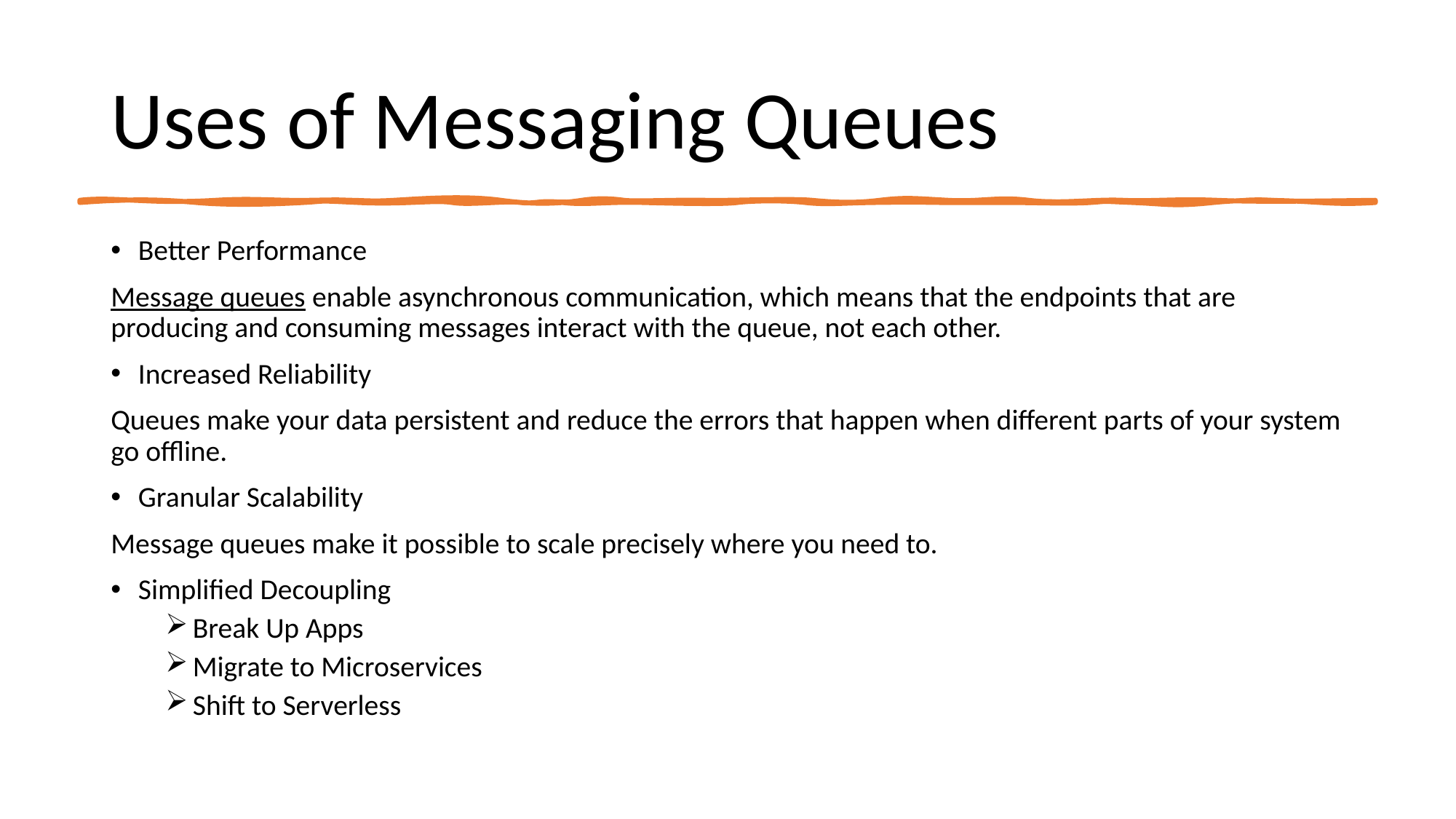

# Uses of Messaging Queues

Better Performance
Message queues enable asynchronous communication, which means that the endpoints that are producing and consuming messages interact with the queue, not each other.
Increased Reliability
Queues make your data persistent and reduce the errors that happen when different parts of your system go offline.
Granular Scalability
Message queues make it possible to scale precisely where you need to.
Simplified Decoupling
Break Up Apps
Migrate to Microservices
Shift to Serverless